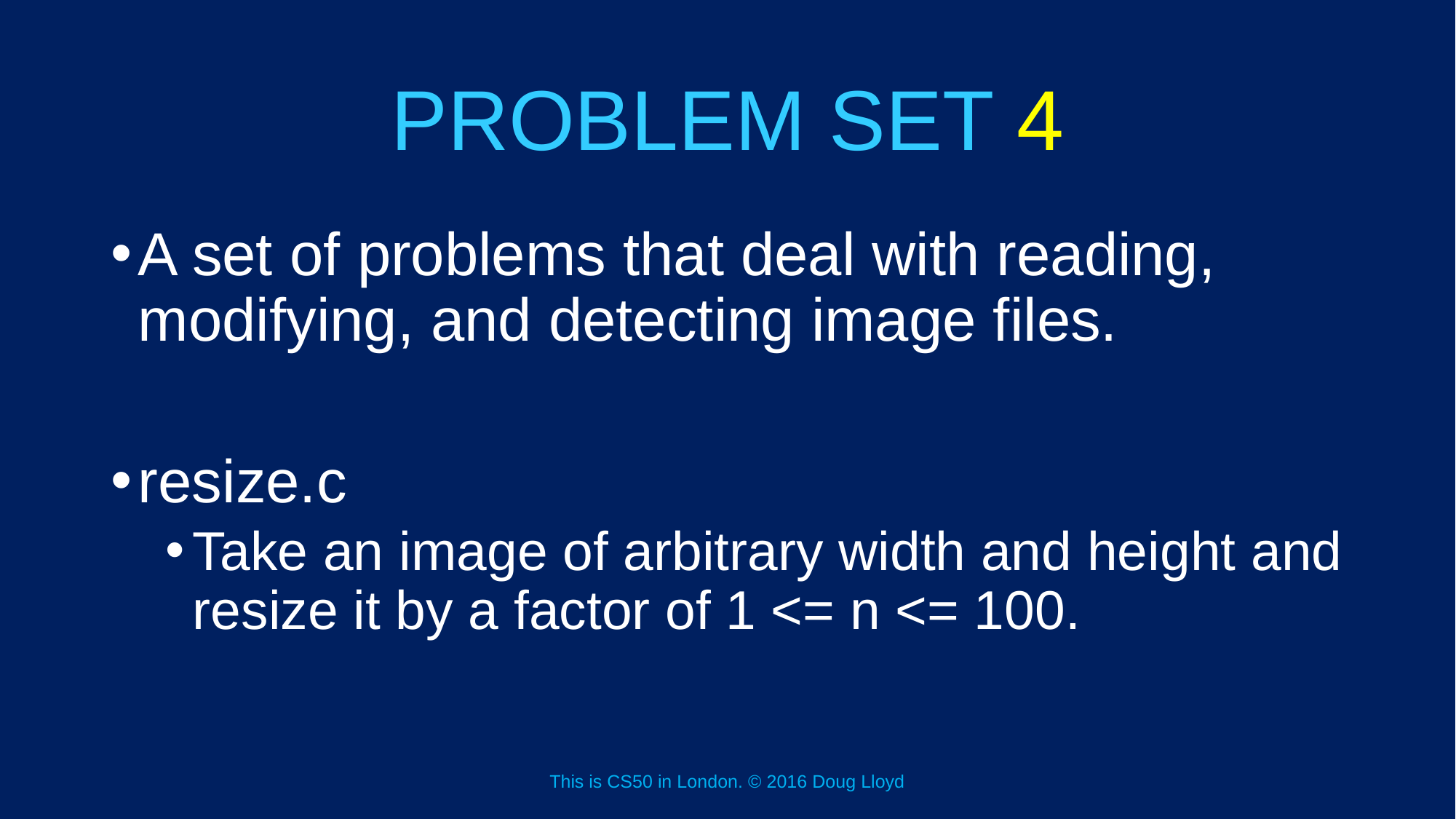

# PROBLEM SET 4
A set of problems that deal with reading, modifying, and detecting image files.

resize.c
Take an image of arbitrary width and height and resize it by a factor of 1 <= n <= 100.

This is CS50 in London. © 2016 Doug Lloyd